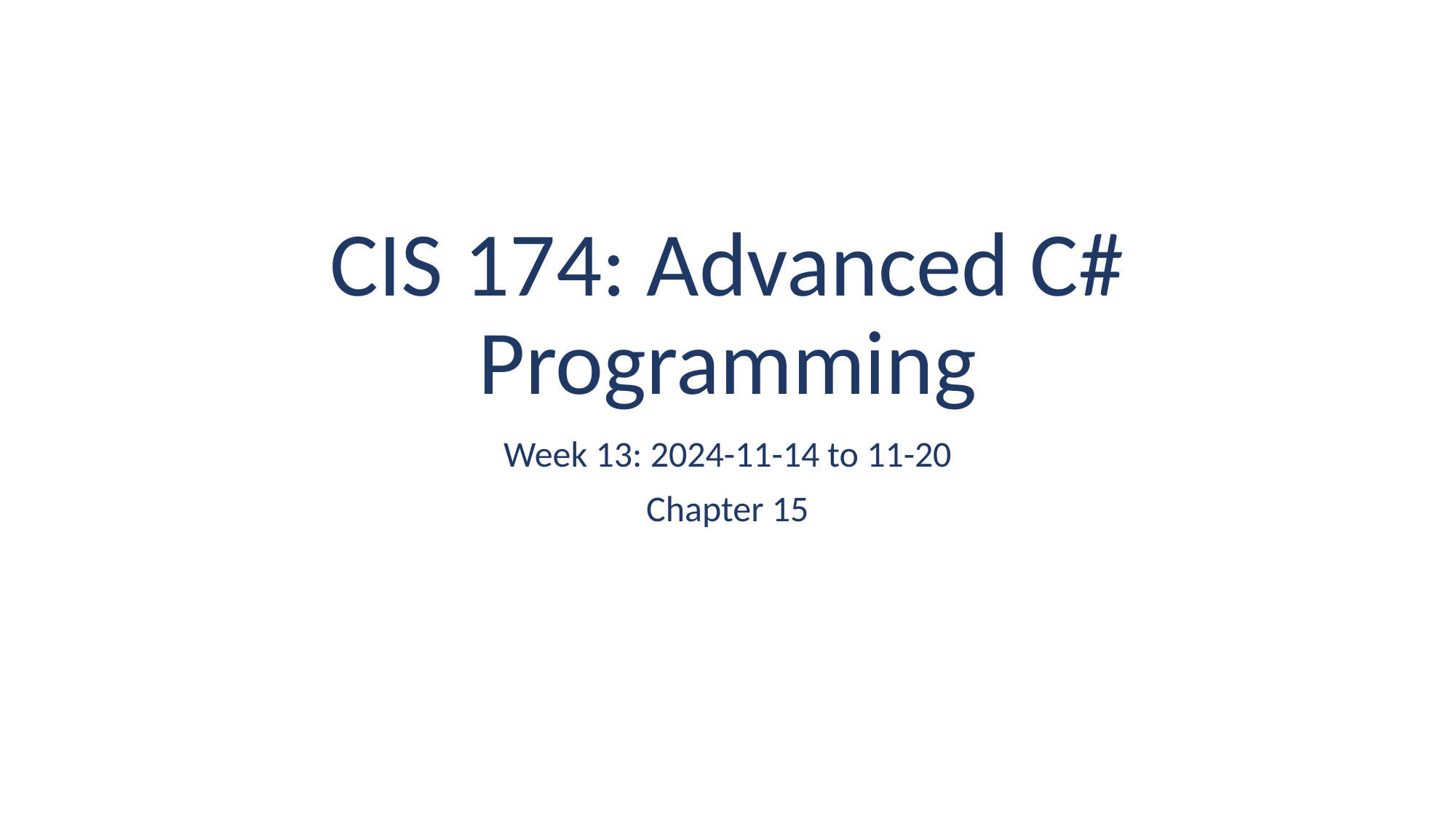

# CIS 174: Advanced C# Programming
Week 13: 2024-11-14 to 11-20
Chapter 15